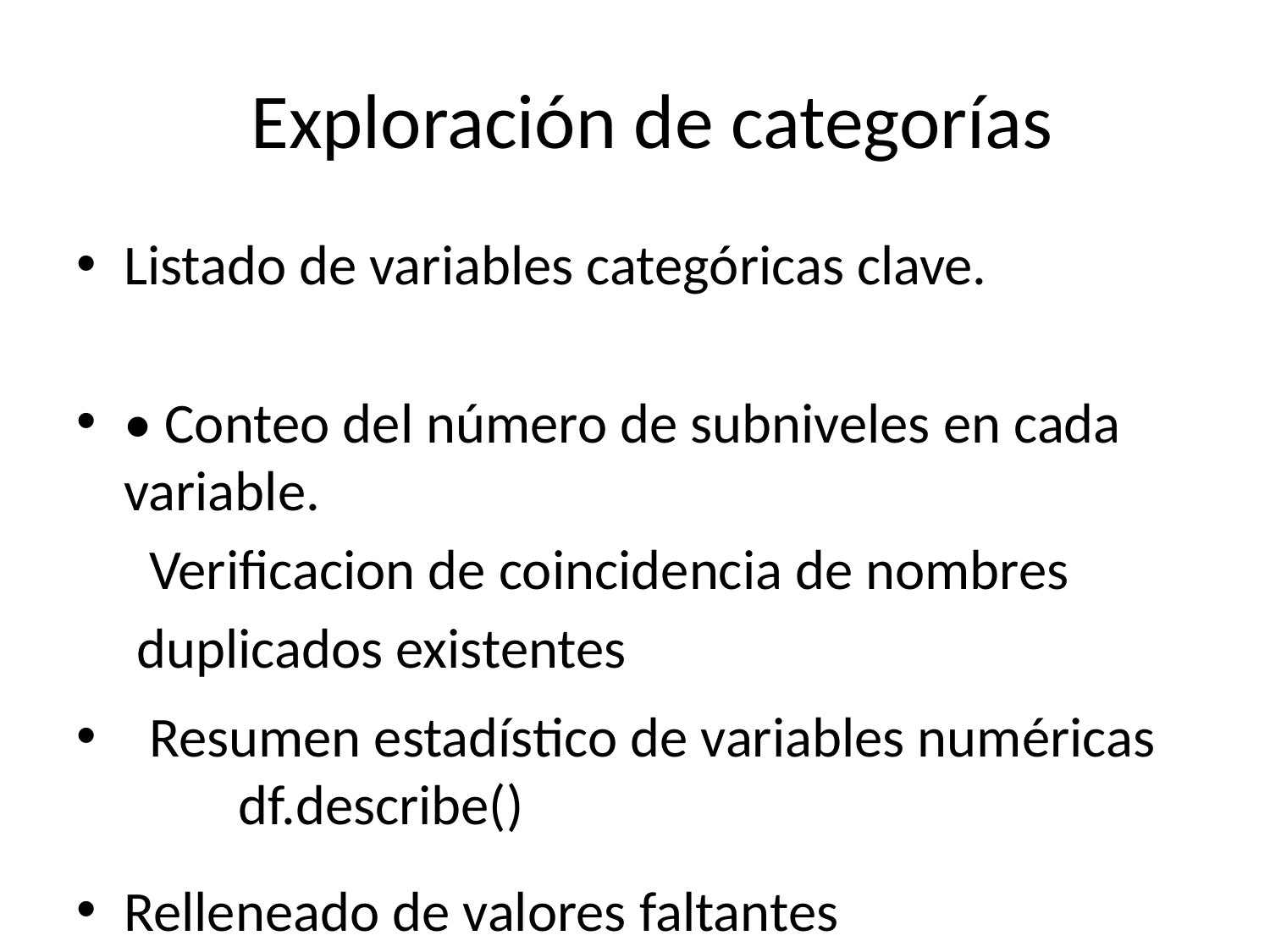

# Exploración de categorías
Listado de variables categóricas clave.

• Conteo del número de subniveles en cada variable.
  Verificacion de coincidencia de nombres
 duplicados existentes
  Resumen estadístico de variables numéricas            df.describe()
Relleneado de valores faltantes